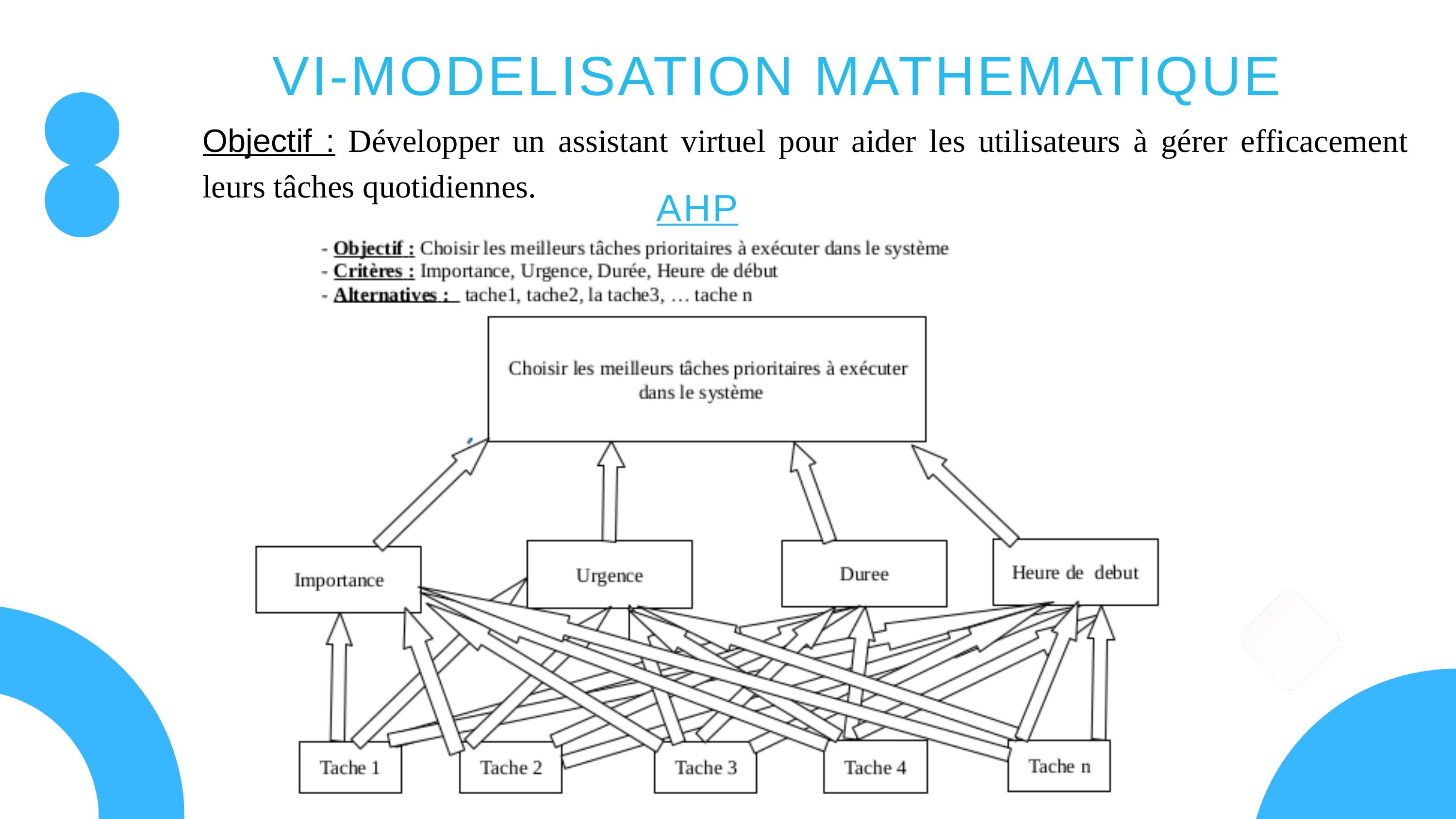

VI-MODELISATION MATHEMATIQUE

Objectif : Développer un assistant virtuel pour aider les utilisateurs à gérer efficacement leurs tâches quotidiennes.
AHP

Calle Cualquiera 123, Cualquier Lugar